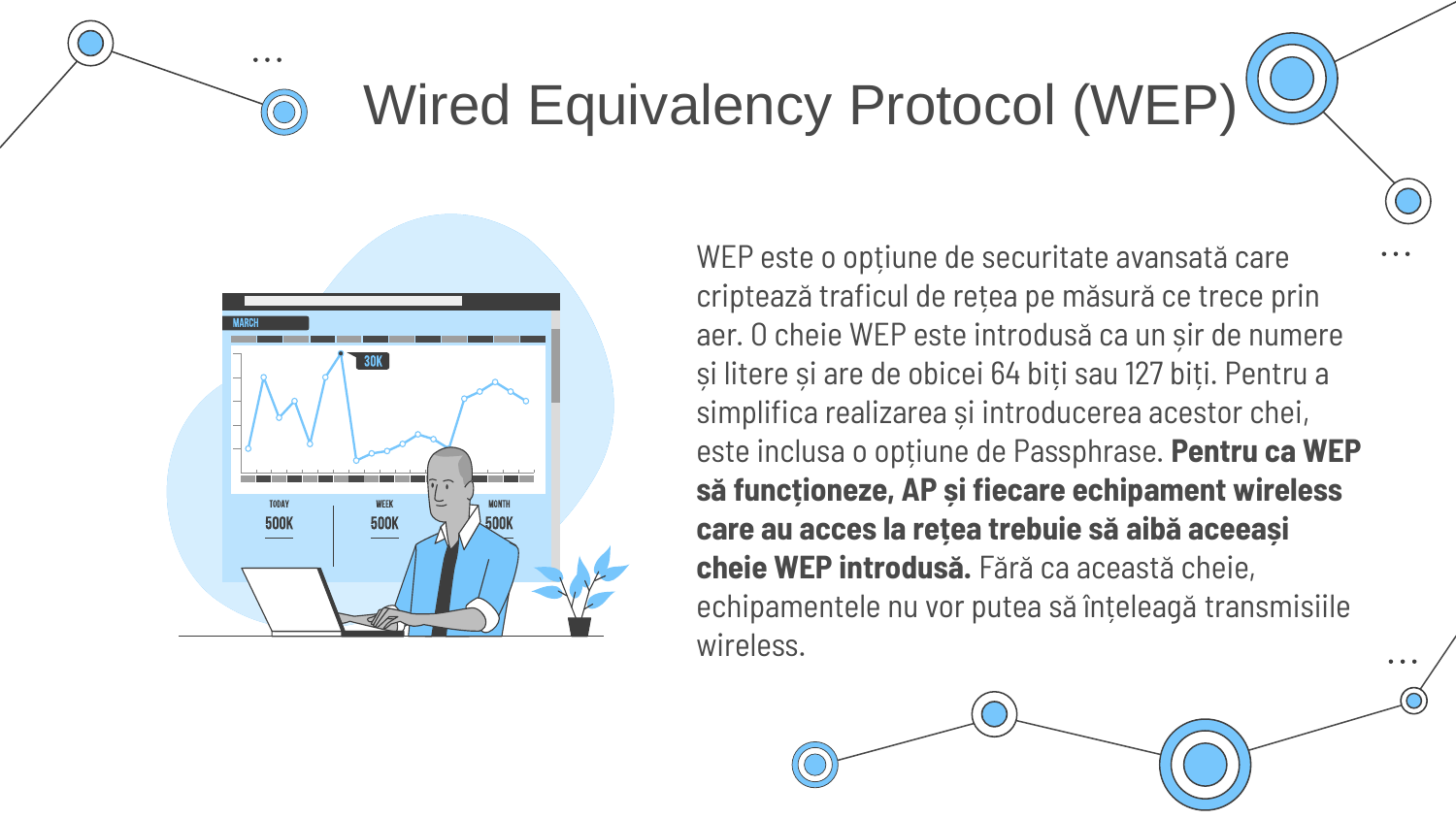

# Wired Equivalency Protocol (WEP)

WEP este o opțiune de securitate avansată care criptează traficul de rețea pe măsură ce trece prin aer. O cheie WEP este introdusă ca un șir de numere și litere și are de obicei 64 biți sau 127 biți. Pentru a simplifica realizarea și introducerea acestor chei, este inclusa o opțiune de Passphrase. Pentru ca WEP să funcționeze, AP și fiecare echipament wireless care au acces la rețea trebuie să aibă aceeași cheie WEP introdusă. Fără ca această cheie, echipamentele nu vor putea să înțeleagă transmisiile wireless.